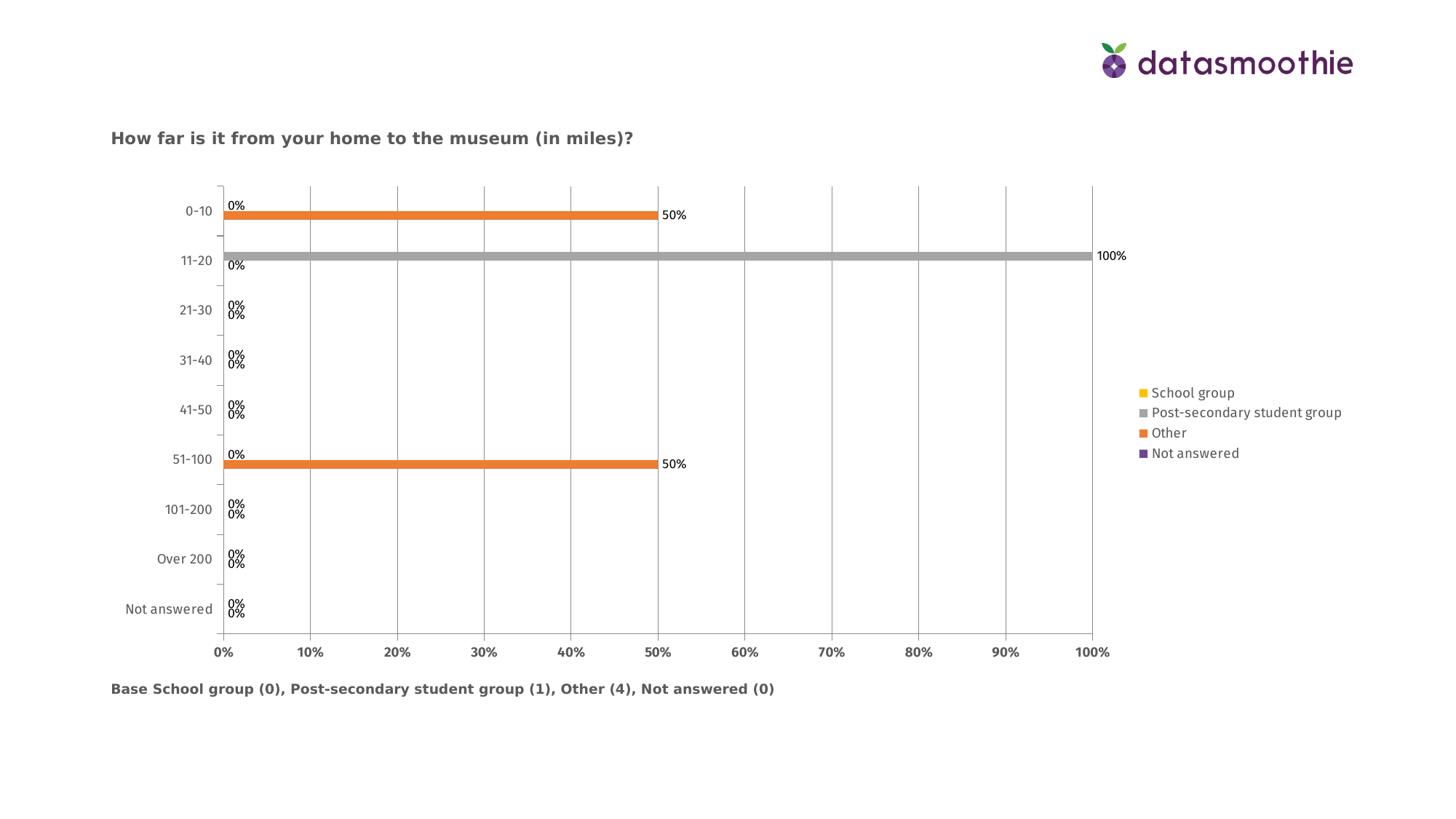

How far is it from your home to the museum (in miles)?

### Chart

| Category | Not answered | Other | Post-secondary student group | School group |
|---|---|---|---|---|
| Not answered | None | 0.0 | 0.0 | None |
| Over 200 | None | 0.0 | 0.0 | None |
| 101-200 | None | 0.0 | 0.0 | None |
| 51-100 | None | 0.5 | 0.0 | None |
| 41-50 | None | 0.0 | 0.0 | None |
| 31-40 | None | 0.0 | 0.0 | None |
| 21-30 | None | 0.0 | 0.0 | None |
| 11-20 | None | 0.0 | 1.0 | None |
| 0-10 | None | 0.5 | 0.0 | None |
Base School group (0), Post-secondary student group (1), Other (4), Not answered (0)